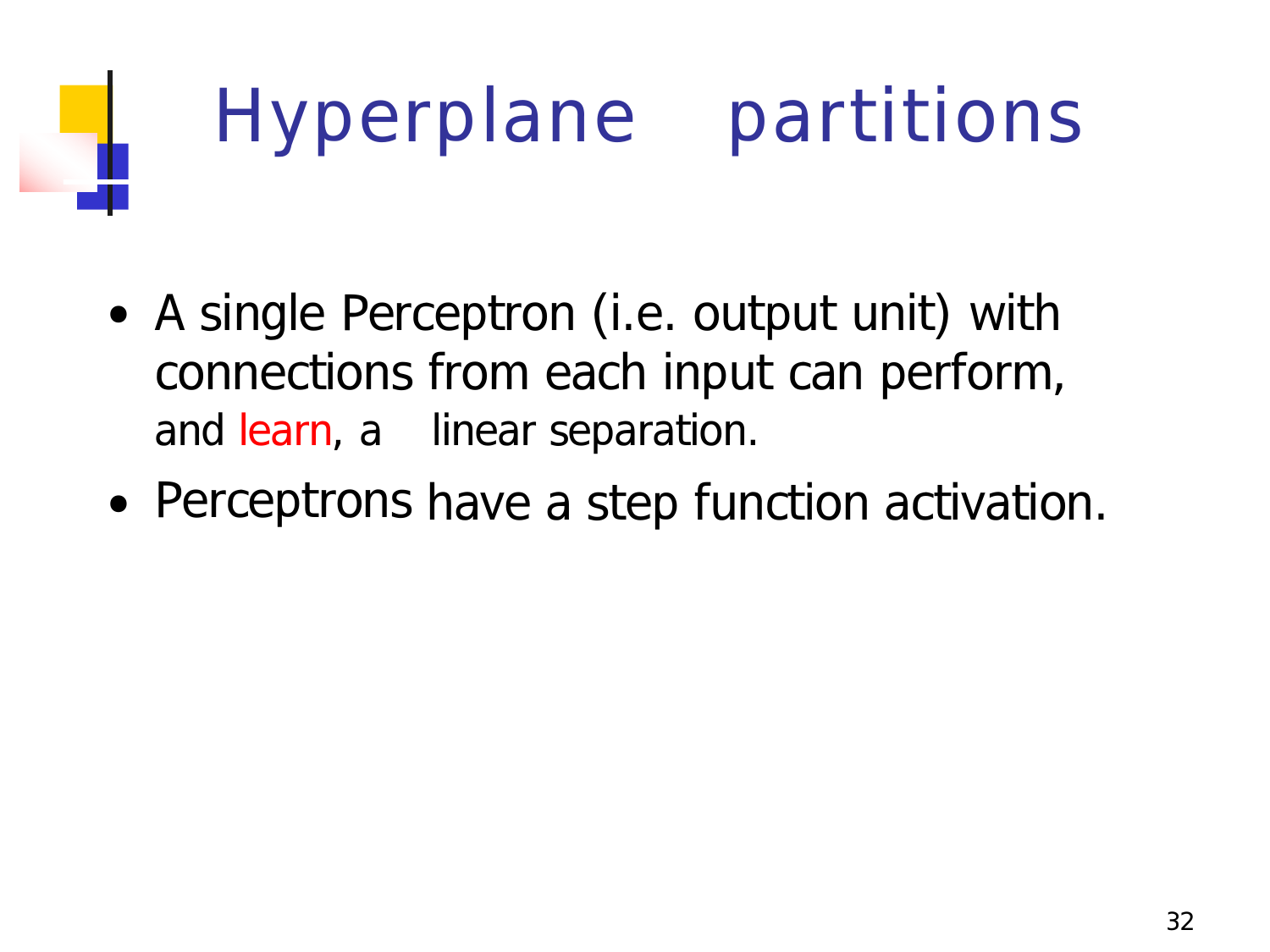

Hyperplane
partitions

•
A single Perceptron (i.e. output unit) with
connections
and learn, a
Perceptrons
from each input can
linear separation.
perform,
•
have
a
step
function
activation.
32